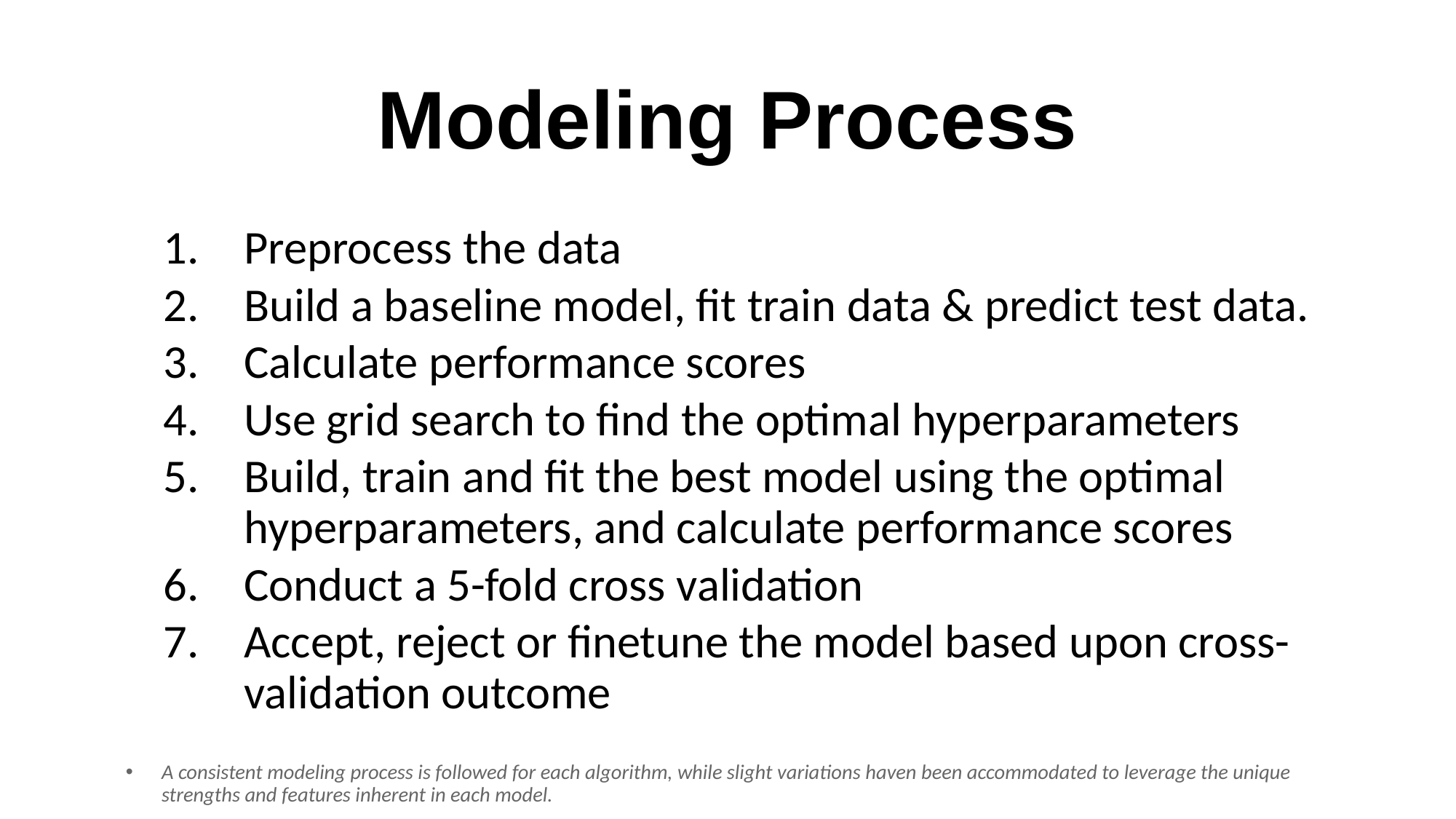

# Modeling Process
Preprocess the data
Build a baseline model, fit train data & predict test data.
Calculate performance scores
Use grid search to find the optimal hyperparameters
Build, train and fit the best model using the optimal hyperparameters, and calculate performance scores
Conduct a 5-fold cross validation
Accept, reject or finetune the model based upon cross-validation outcome

A consistent modeling process is followed for each algorithm, while slight variations haven been accommodated to leverage the unique strengths and features inherent in each model.